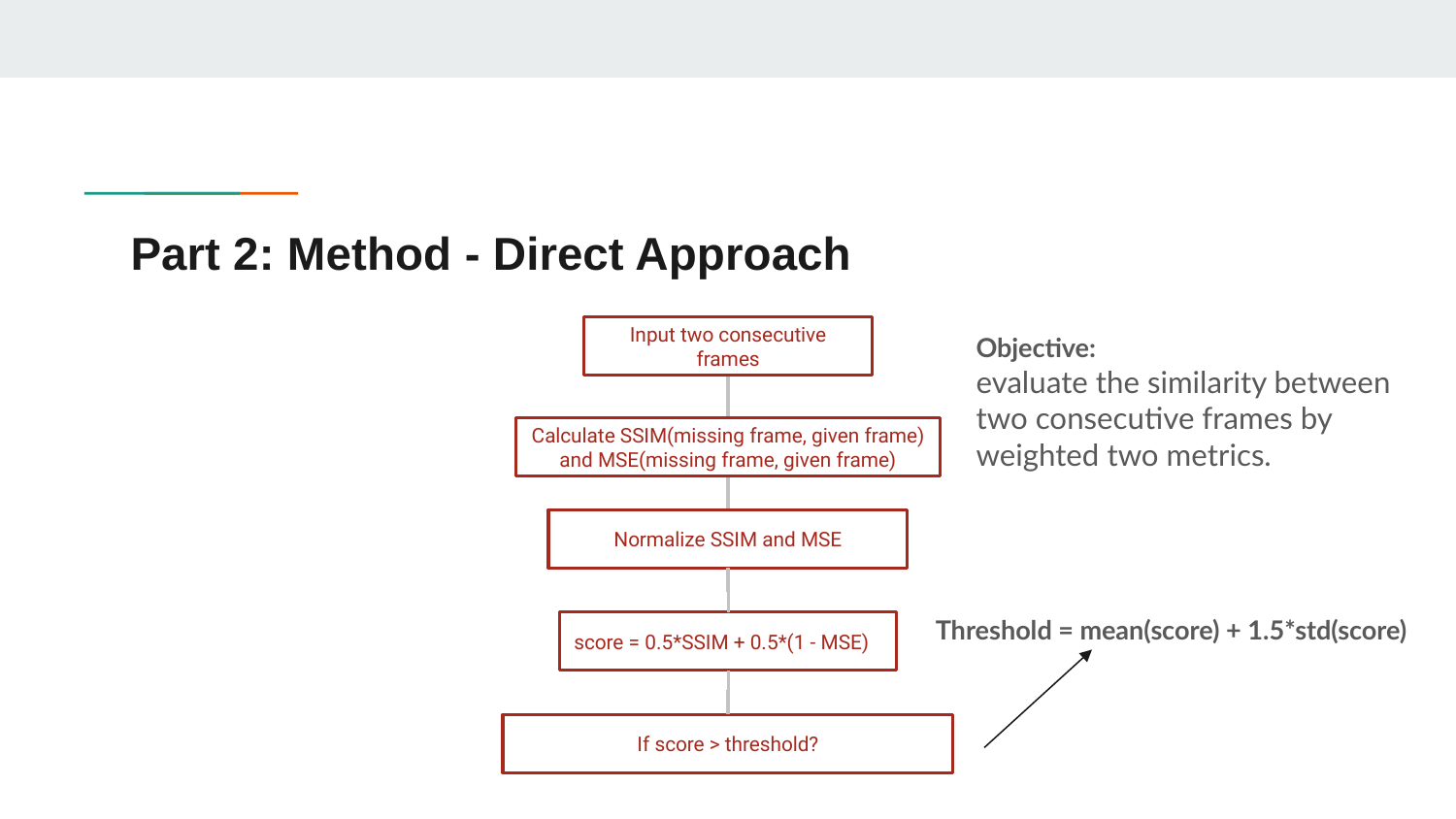

# Part 2: Method - Direct Approach
Input two consecutive frames
Objective:
evaluate the similarity between two consecutive frames by weighted two metrics.
Calculate SSIM(missing frame, given frame) and MSE(missing frame, given frame)
Normalize SSIM and MSE
Threshold = mean(score) + 1.5*std(score)
score = 0.5*SSIM + 0.5*(1 - MSE)
If score > threshold?